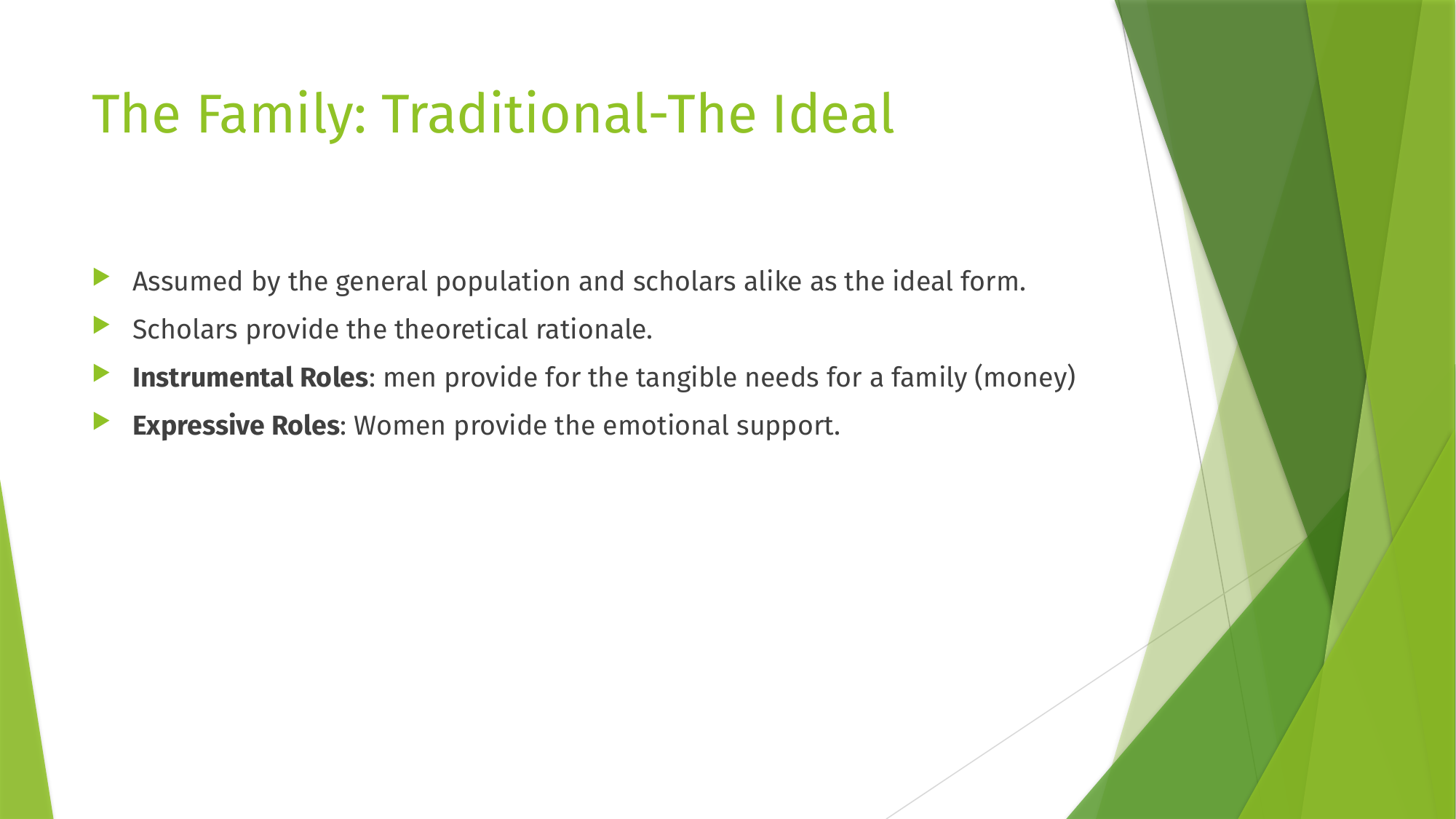

# The Family: Traditional-The Ideal
Assumed by the general population and scholars alike as the ideal form.
Scholars provide the theoretical rationale.
Instrumental Roles: men provide for the tangible needs for a family (money)
Expressive Roles: Women provide the emotional support.